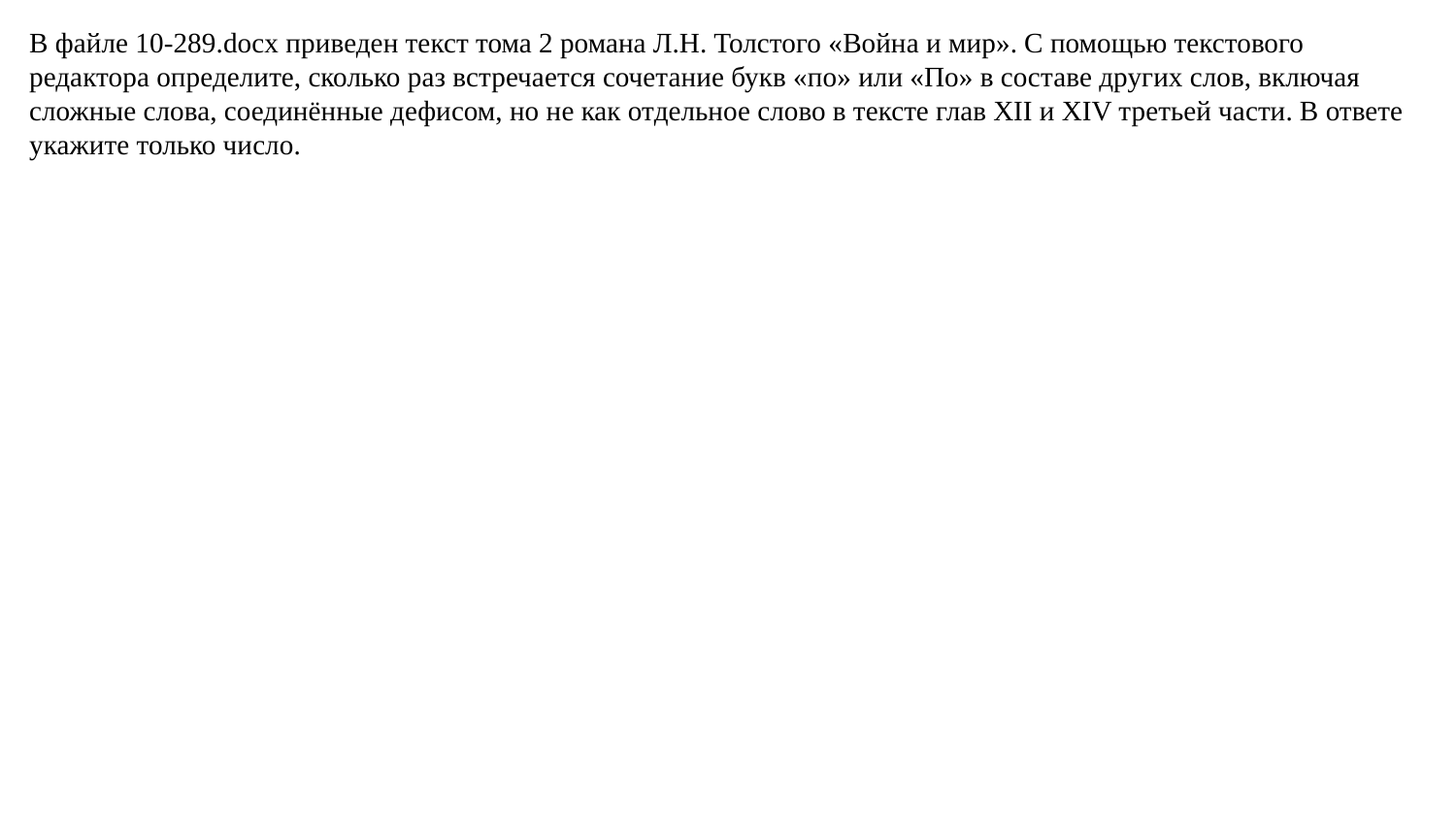

В файле 10-289.docx приведен текст тома 2 романа Л.Н. Толстого «Война и мир». C помощью текстового редактора определите, сколько раз встречается сочетание букв «по» или «По» в составе других слов, включая сложные слова, соединённые дефисом, но не как отдельное слово в тексте глав XII и XIV третьей части. В ответе укажите только число.